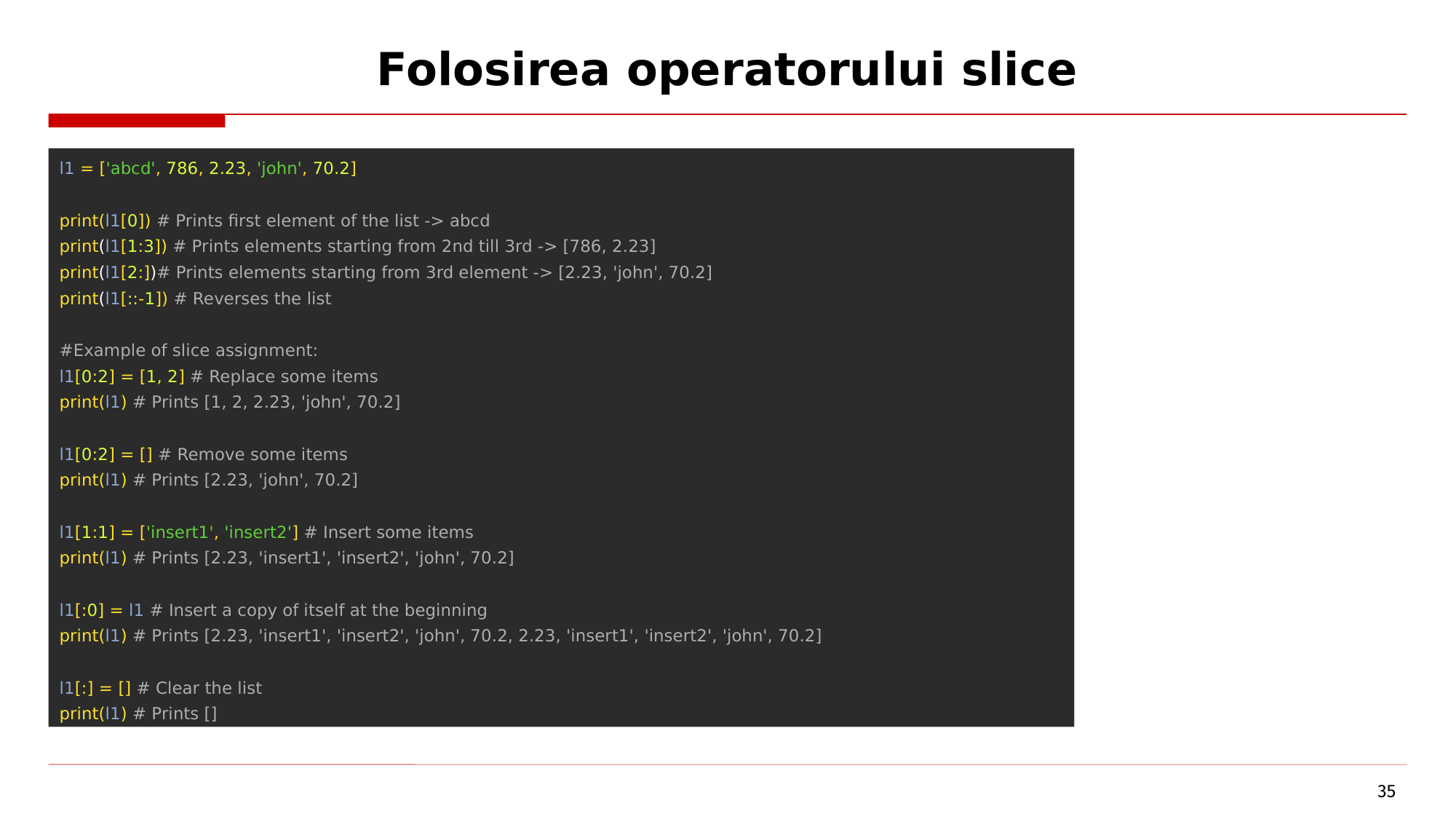

# Folosirea operatorului slice

l1 = ['abcd', 786, 2.23, 'john', 70.2]

print(l1[0]) # Prints first element of the list -> abcd
print(l1[1:3]) # Prints elements starting from 2nd till 3rd -> [786, 2.23]
print(l1[2:])# Prints elements starting from 3rd element -> [2.23, 'john', 70.2]
print(l1[::-1]) # Reverses the list

#Example of slice assignment:
l1[0:2] = [1, 2] # Replace some items
print(l1) # Prints [1, 2, 2.23, 'john', 70.2]

l1[0:2] = [] # Remove some items
print(l1) # Prints [2.23, 'john', 70.2]

l1[1:1] = ['insert1', 'insert2'] # Insert some items
print(l1) # Prints [2.23, 'insert1', 'insert2', 'john', 70.2]

l1[:0] = l1 # Insert a copy of itself at the beginning
print(l1) # Prints [2.23, 'insert1', 'insert2', 'john', 70.2, 2.23, 'insert1', 'insert2', 'john', 70.2]

l1[:] = [] # Clear the list
print(l1) # Prints []
35